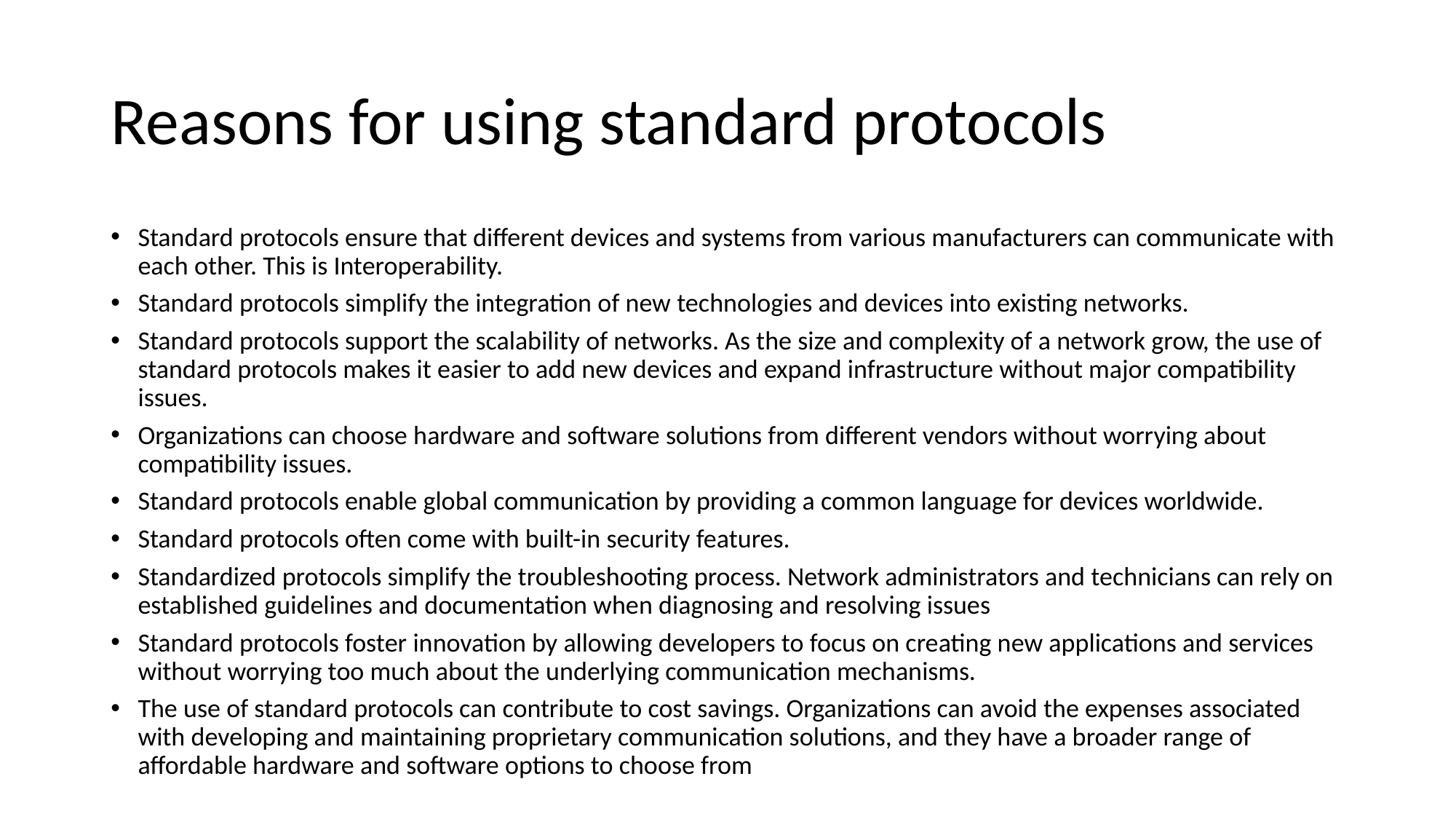

# Reasons for using standard protocols
Standard protocols ensure that different devices and systems from various manufacturers can communicate with each other. This is Interoperability.
Standard protocols simplify the integration of new technologies and devices into existing networks.
Standard protocols support the scalability of networks. As the size and complexity of a network grow, the use of standard protocols makes it easier to add new devices and expand infrastructure without major compatibility issues.
Organizations can choose hardware and software solutions from different vendors without worrying about compatibility issues.
Standard protocols enable global communication by providing a common language for devices worldwide.
Standard protocols often come with built-in security features.
Standardized protocols simplify the troubleshooting process. Network administrators and technicians can rely on established guidelines and documentation when diagnosing and resolving issues
Standard protocols foster innovation by allowing developers to focus on creating new applications and services without worrying too much about the underlying communication mechanisms.
The use of standard protocols can contribute to cost savings. Organizations can avoid the expenses associated with developing and maintaining proprietary communication solutions, and they have a broader range of affordable hardware and software options to choose from